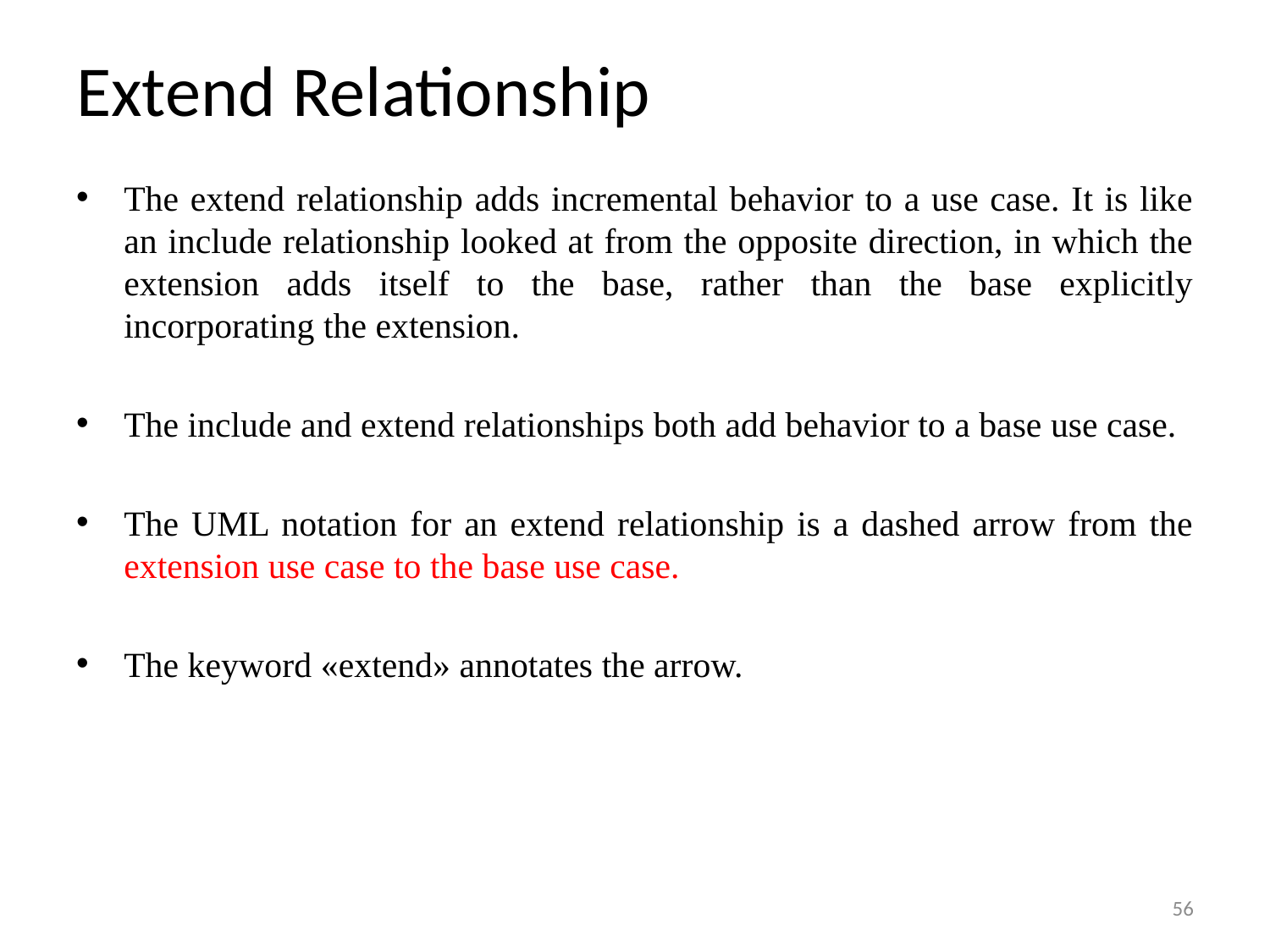

# Extend Relationship
The extend relationship adds incremental behavior to a use case. It is like an include relationship looked at from the opposite direction, in which the extension adds itself to the base, rather than the base explicitly incorporating the extension.

The include and extend relationships both add behavior to a base use case.

The UML notation for an extend relationship is a dashed arrow from the extension use case to the base use case.

The keyword «extend» annotates the arrow.
56